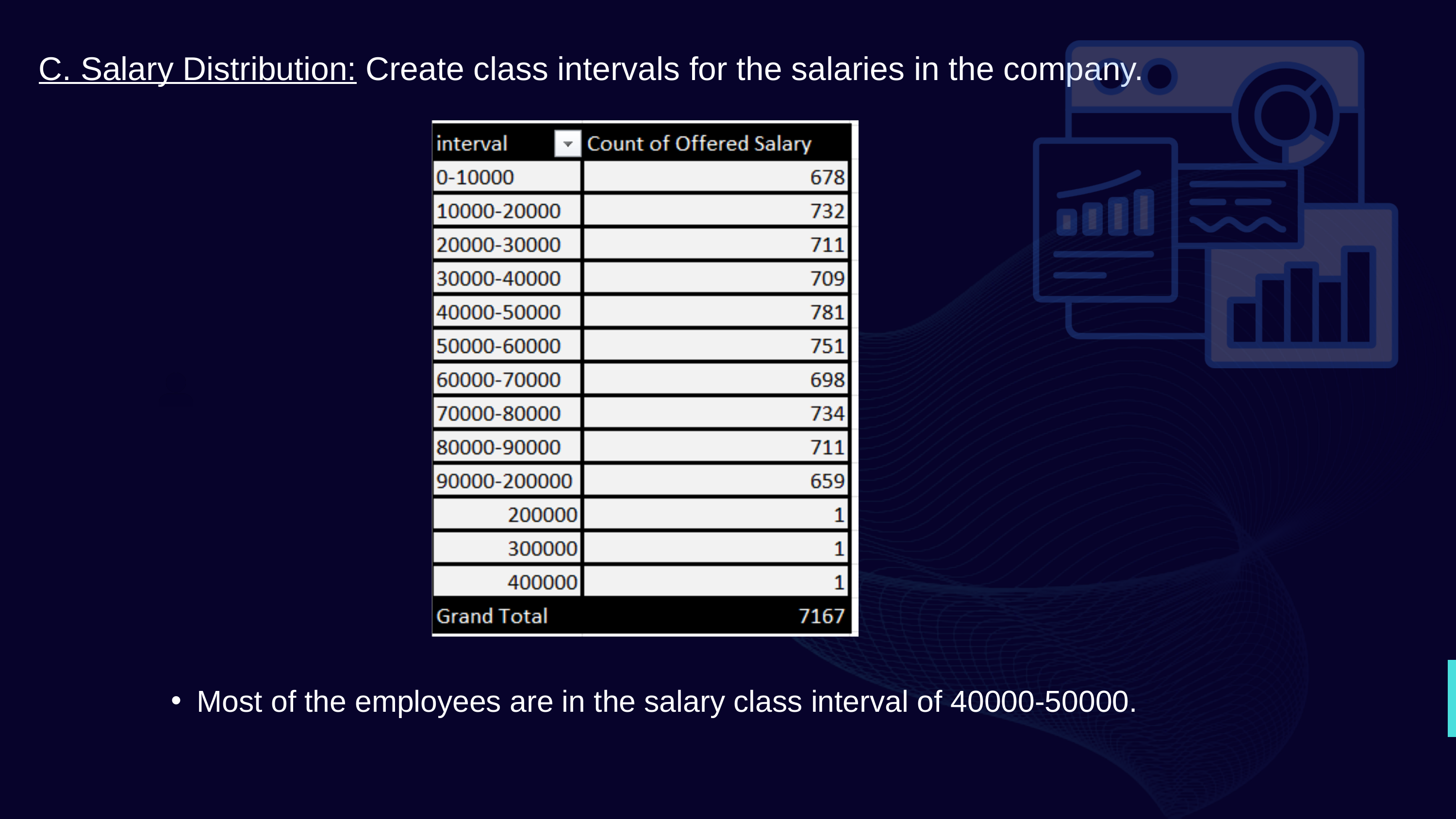

C. Salary Distribution: Create class intervals for the salaries in the company.

Most of the employees are in the salary class interval of 40000-50000.